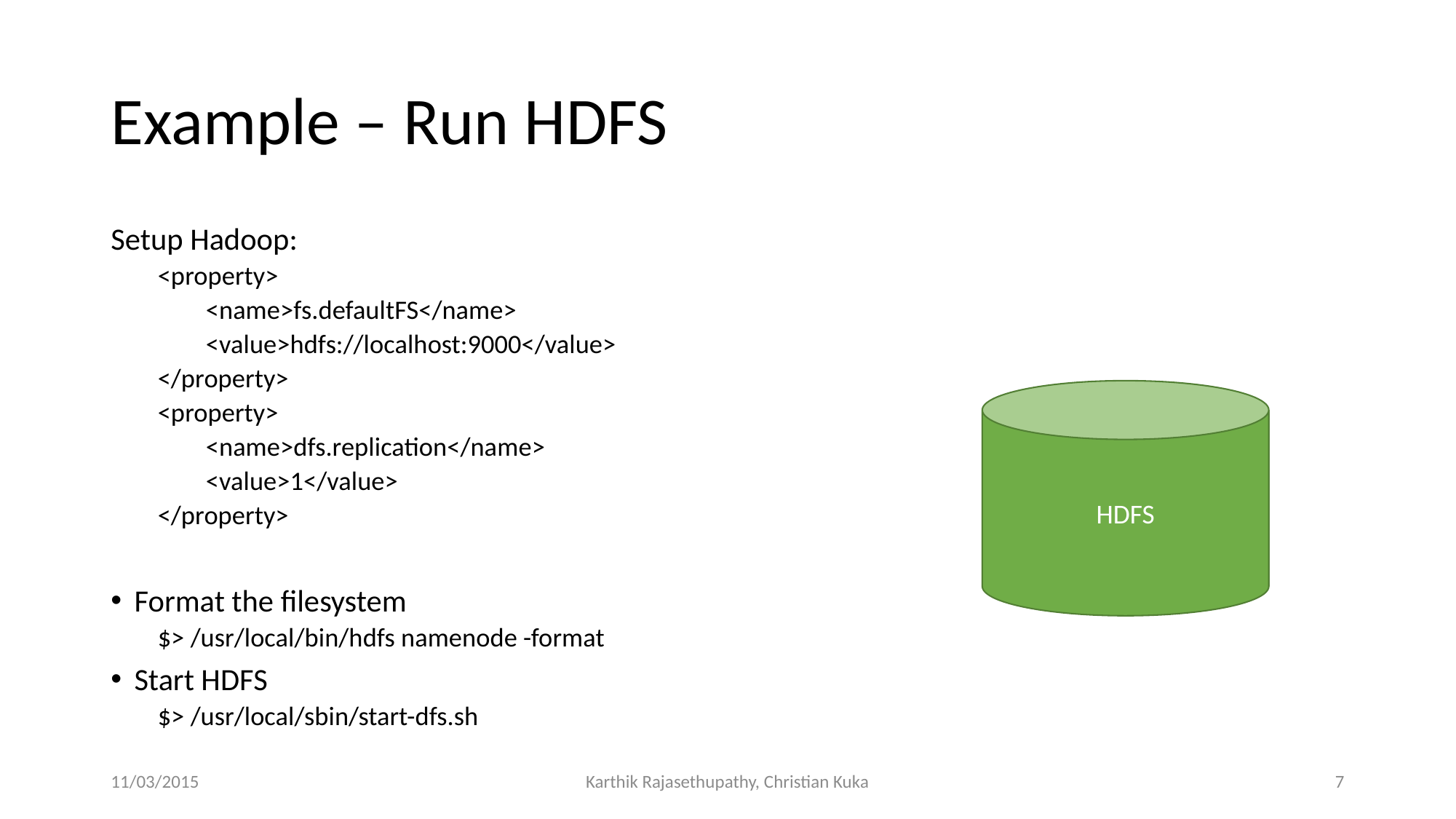

# Example – Run HDFS
Setup Hadoop:
<property>
        <name>fs.defaultFS</name>
        <value>hdfs://localhost:9000</value>
</property>
<property>
        <name>dfs.replication</name>
        <value>1</value>
</property>

Format the filesystem
$> /usr/local/bin/hdfs namenode -format
Start HDFS
$> /usr/local/sbin/start-dfs.sh
HDFS
11/03/2015
Karthik Rajasethupathy, Christian Kuka
7